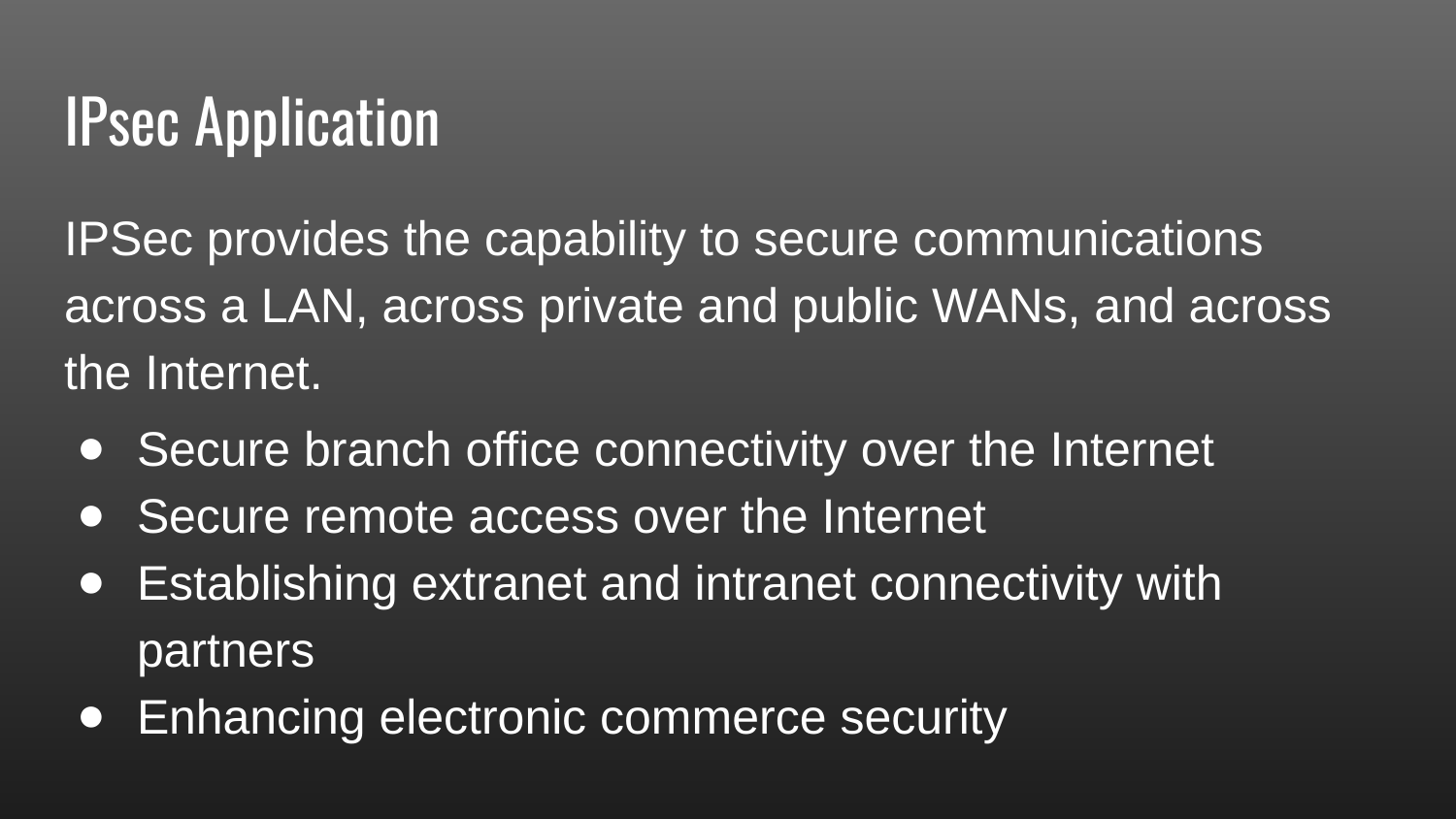

# IPsec Application
IPSec provides the capability to secure communications across a LAN, across private and public WANs, and across the Internet.
Secure branch office connectivity over the Internet
Secure remote access over the Internet
Establishing extranet and intranet connectivity with partners
Enhancing electronic commerce security